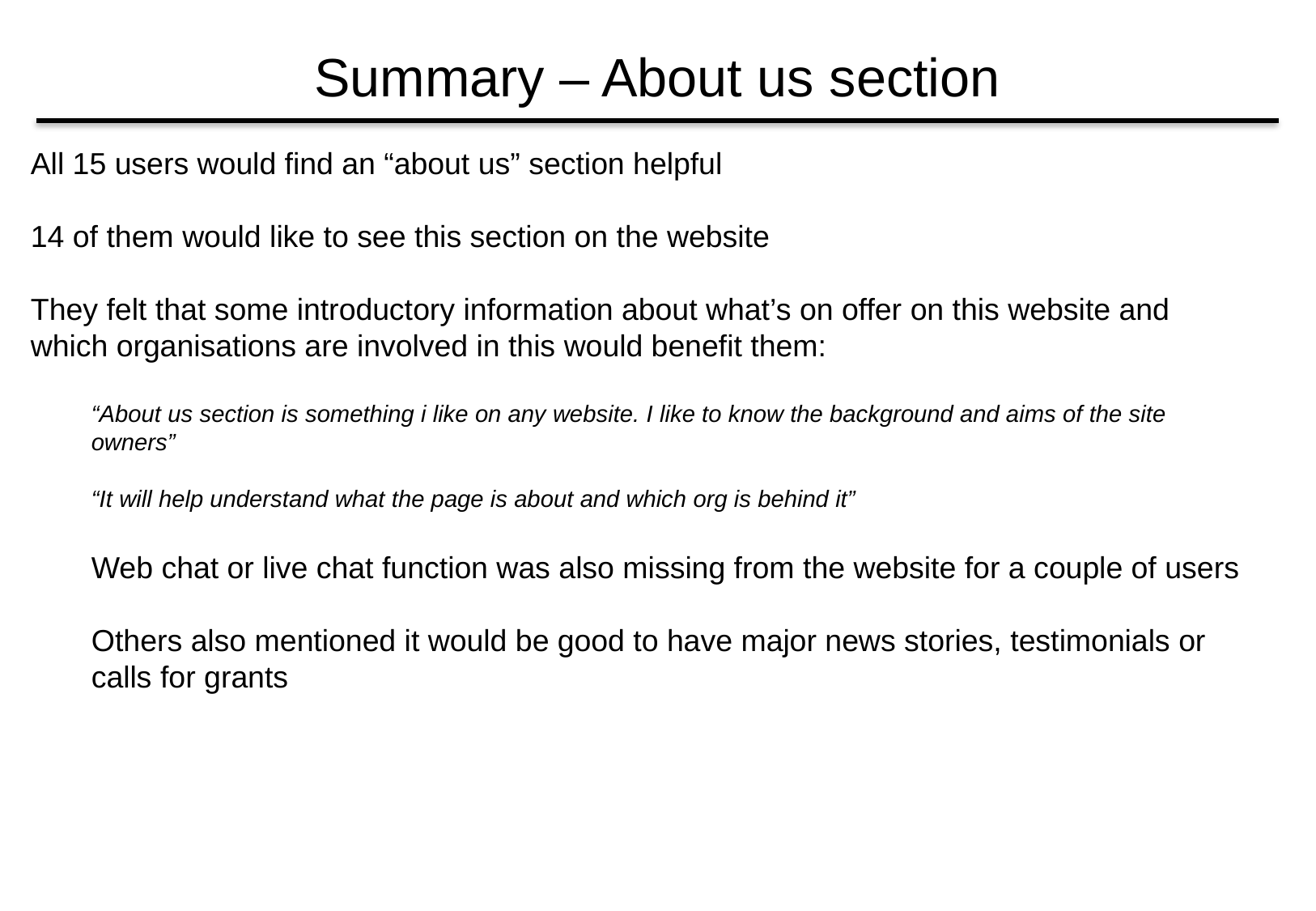

# Summary – About us section
All 15 users would find an “about us” section helpful

14 of them would like to see this section on the website

They felt that some introductory information about what’s on offer on this website and which organisations are involved in this would benefit them:

“About us section is something i like on any website. I like to know the background and aims of the site owners”

“It will help understand what the page is about and which org is behind it”

Web chat or live chat function was also missing from the website for a couple of users

Others also mentioned it would be good to have major news stories, testimonials or calls for grants